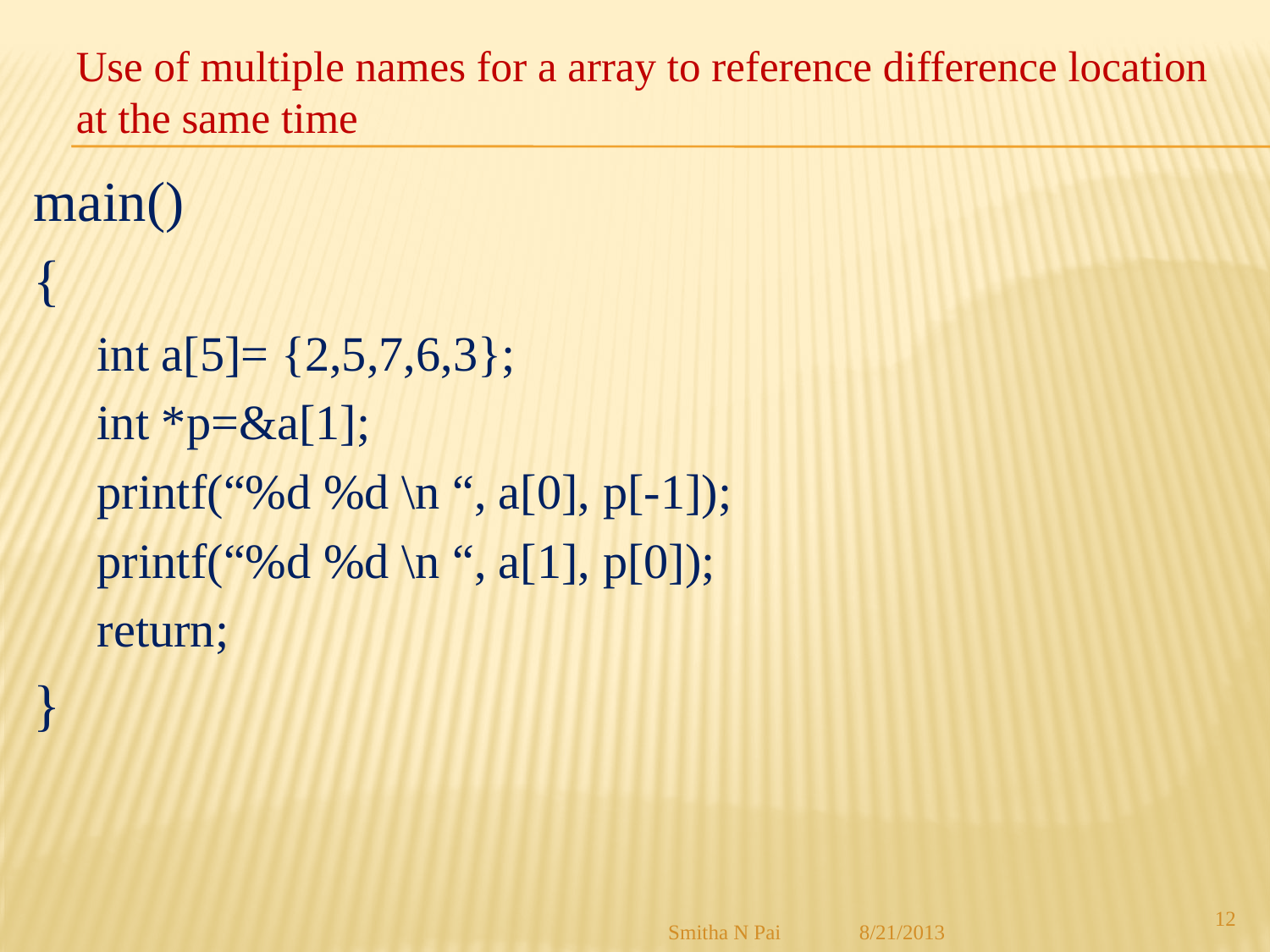

# Use of multiple names for a array to reference difference location  at the same time
main()
{
int a[5]= {2,5,7,6,3};
int *p=&a[1];
printf(“%d %d \n “, a[0], p[-1]);
printf(“%d %d \n “, a[1], p[0]);
return;
}
12
Smitha N Pai
8/21/2013